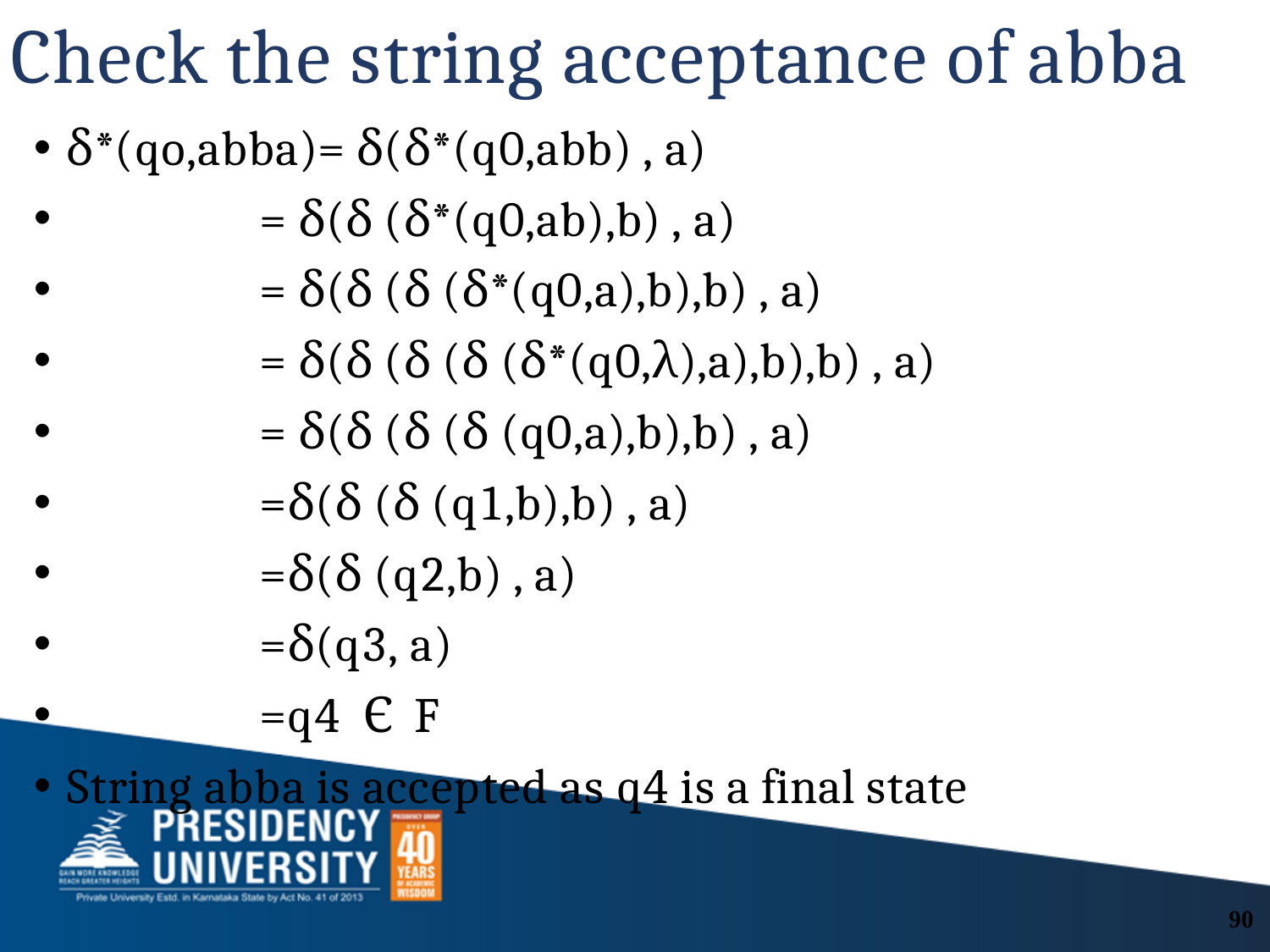

# Check the string acceptance of abba
δ*(qo,abba)= δ(δ*(q0,abb) , a)
                  = δ(δ (δ*(q0,ab),b) , a)
                  = δ(δ (δ (δ*(q0,a),b),b) , a)
                  = δ(δ (δ (δ (δ*(q0,λ),a),b),b) , a)
                  = δ(δ (δ (δ (q0,a),b),b) , a)
                  =δ(δ (δ (q1,b),b) , a)
                  =δ(δ (q2,b) , a)
                  =δ(q3, a)
                  =q4  Є  F
String abba is accepted as q4 is a final state

90